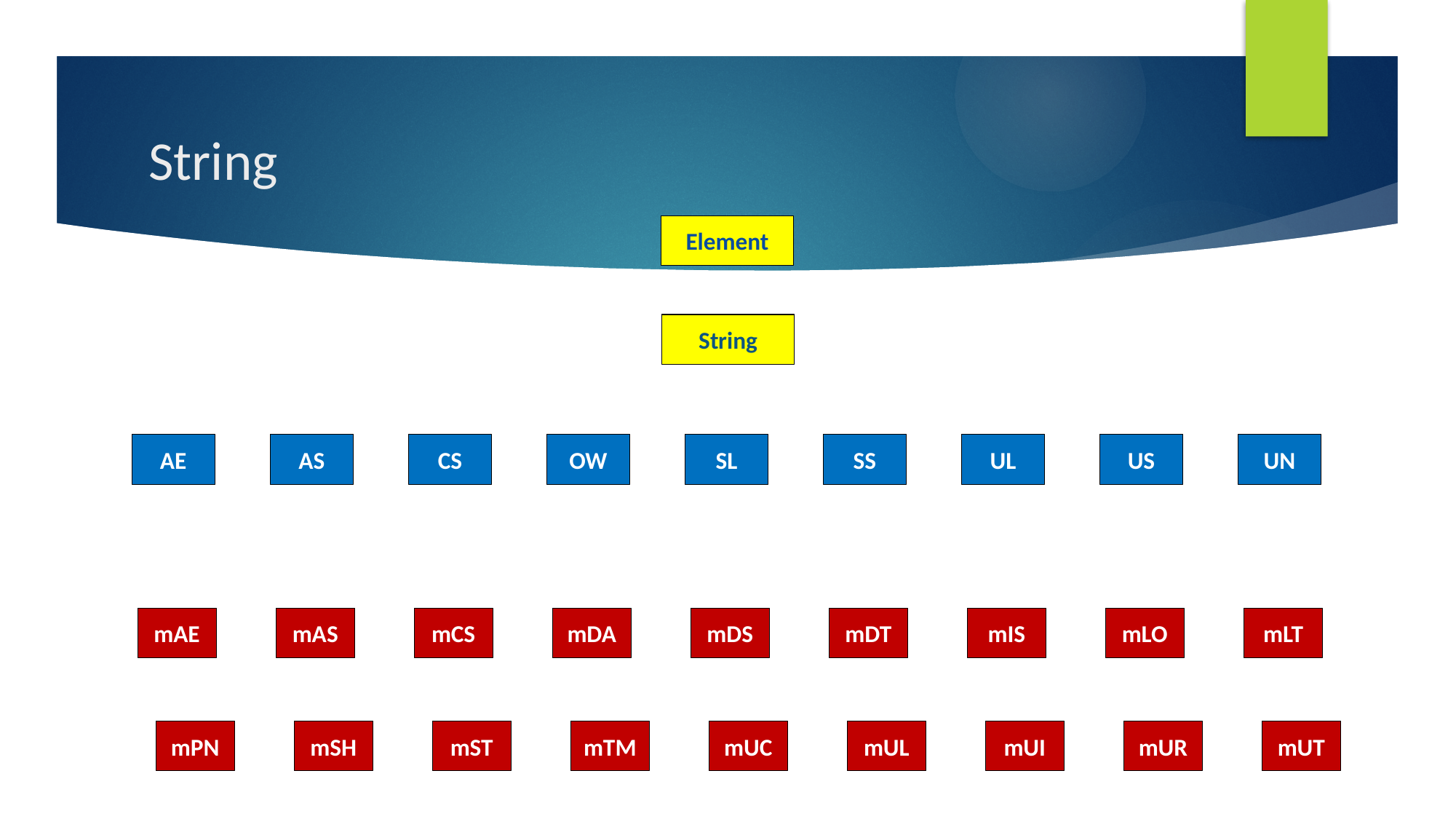

# String
Element
String
AE
AS
CS
OW
SL
SS
UL
US
UN
mAE
mAS
mCS
mDA
mDS
mDT
mIS
mLO
mLT
mPN
mSH
mST
mTM
mUC
mUL
mUI
mUR
mUT